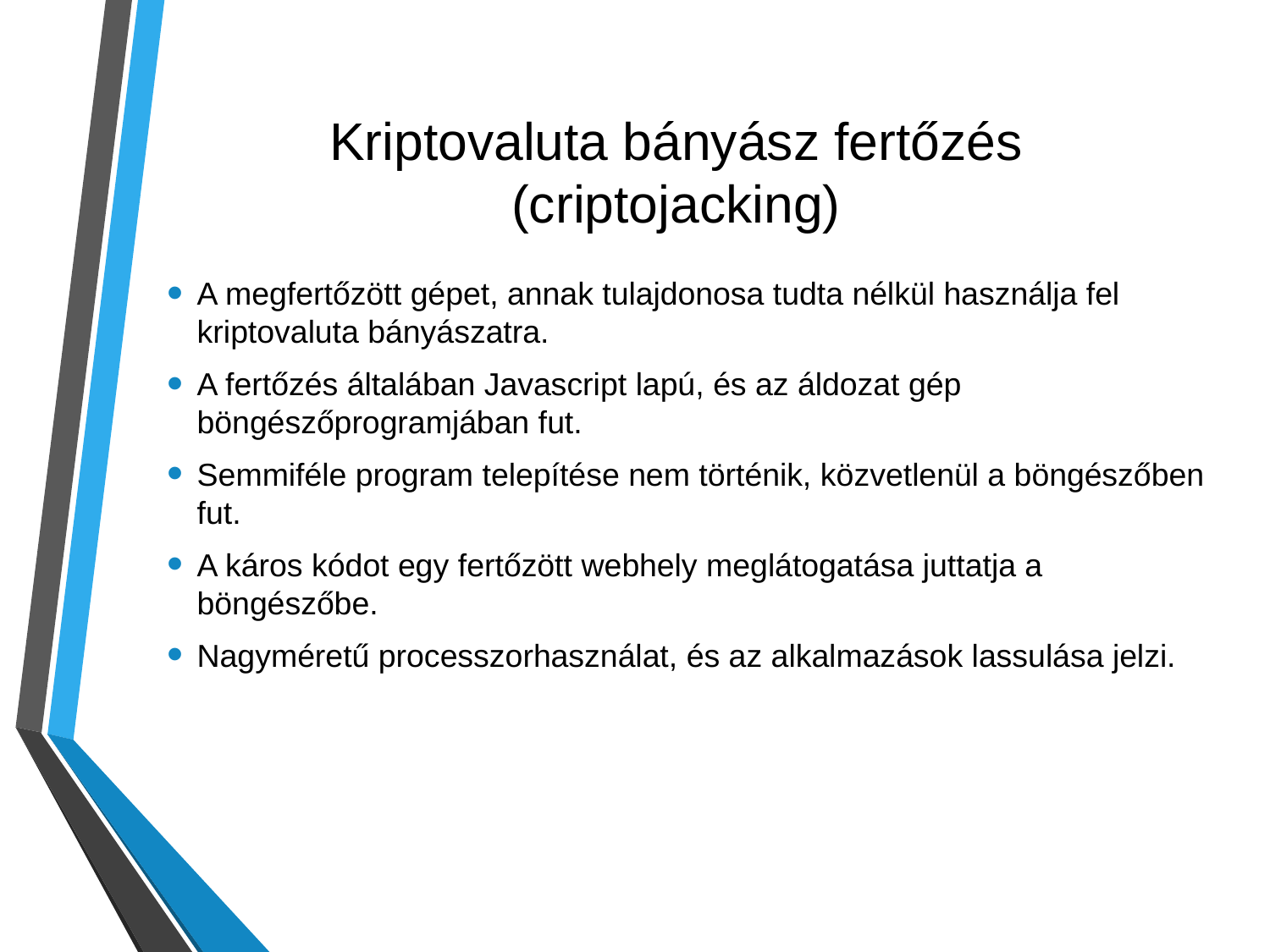

# Kriptovaluta bányász fertőzés (criptojacking)
A megfertőzött gépet, annak tulajdonosa tudta nélkül használja fel kriptovaluta bányászatra.
A fertőzés általában Javascript lapú, és az áldozat gép böngészőprogramjában fut.
Semmiféle program telepítése nem történik, közvetlenül a böngészőben fut.
A káros kódot egy fertőzött webhely meglátogatása juttatja a böngészőbe.
Nagyméretű processzorhasználat, és az alkalmazások lassulása jelzi.